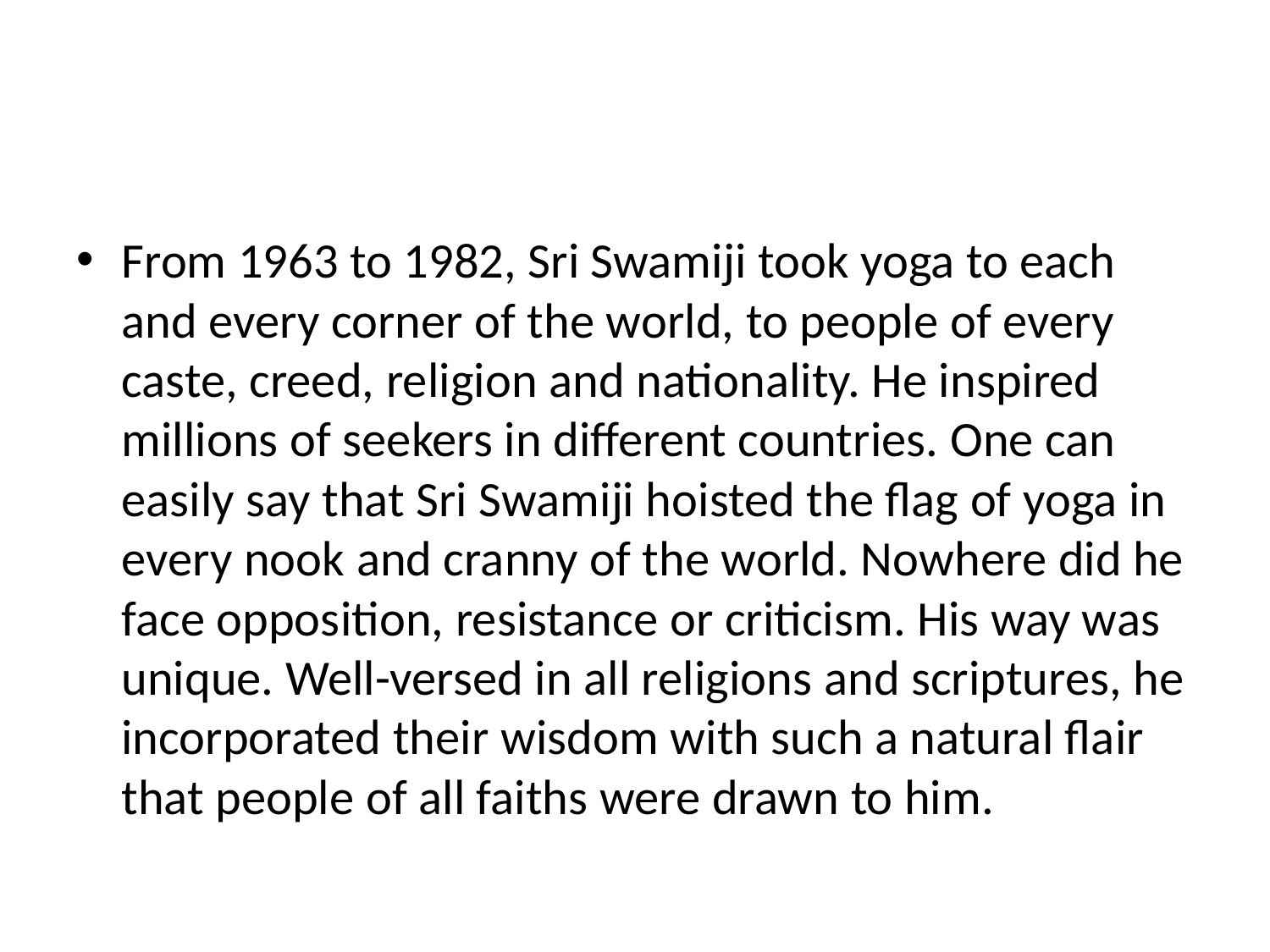

#
From 1963 to 1982, Sri Swamiji took yoga to each and every corner of the world, to people of every caste, creed, religion and nationality. He inspired millions of seekers in different countries. One can easily say that Sri Swamiji hoisted the flag of yoga in every nook and cranny of the world. Nowhere did he face opposition, resistance or criticism. His way was unique. Well-versed in all religions and scriptures, he incorporated their wisdom with such a natural flair that people of all faiths were drawn to him.